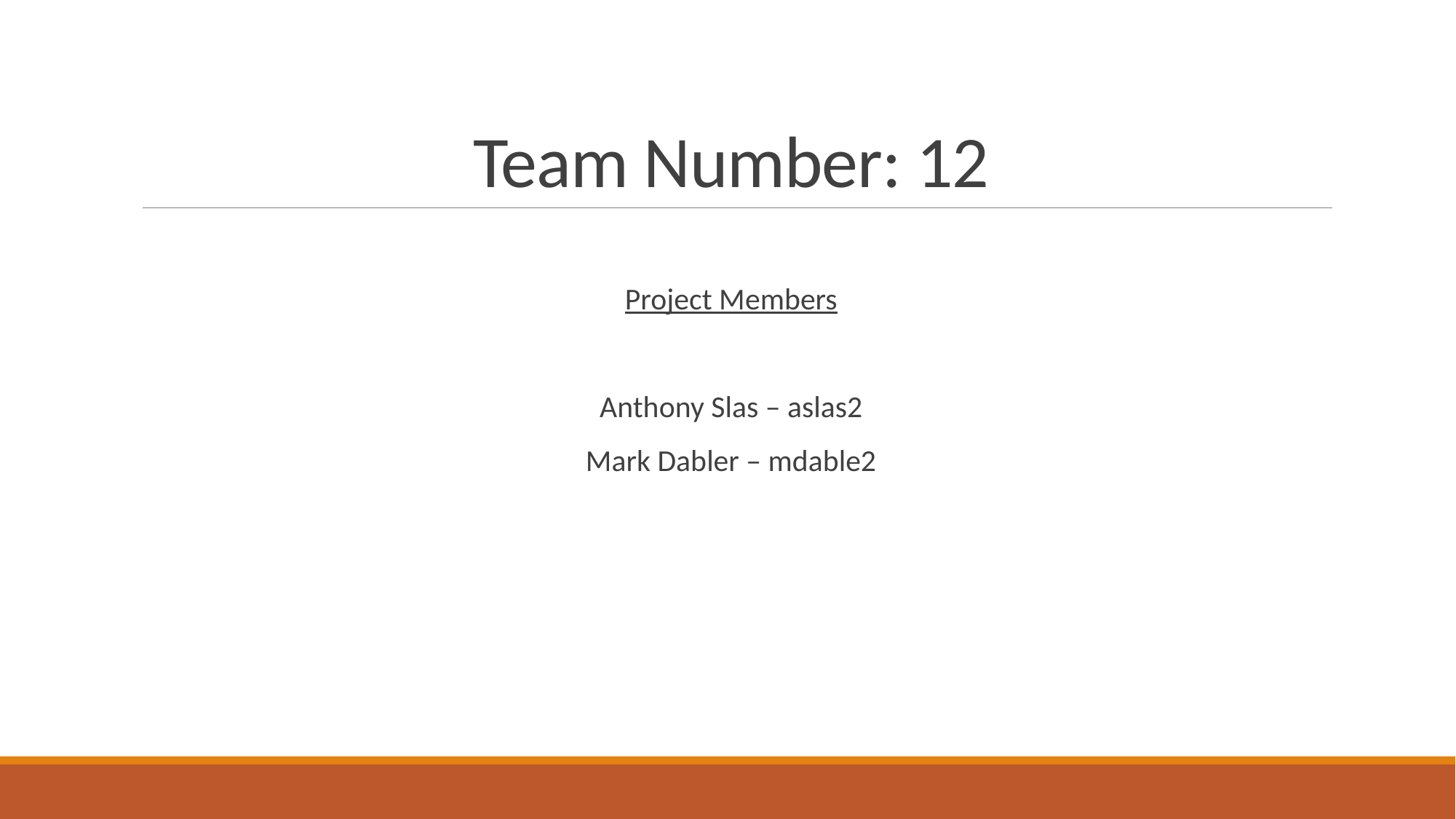

# Team Number: 12

Project Members

Anthony Slas – aslas2
Mark Dabler – mdable2